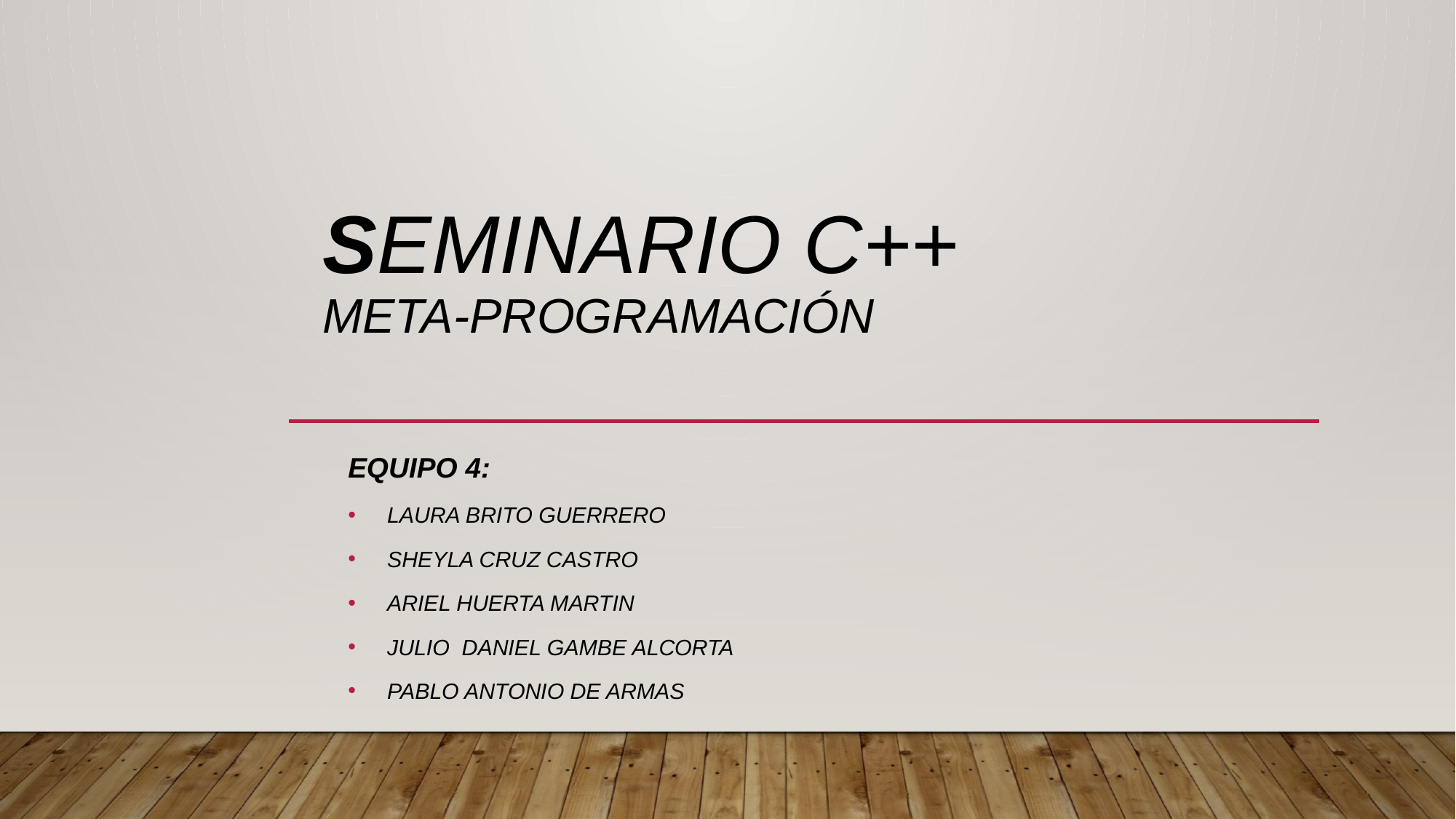

# Seminario C++ Meta-programación
Equipo 4:
Laura Brito Guerrero
Sheyla Cruz Castro
Ariel Huerta Martin
Julio  Daniel Gambe Alcorta
Pablo Antonio de armas